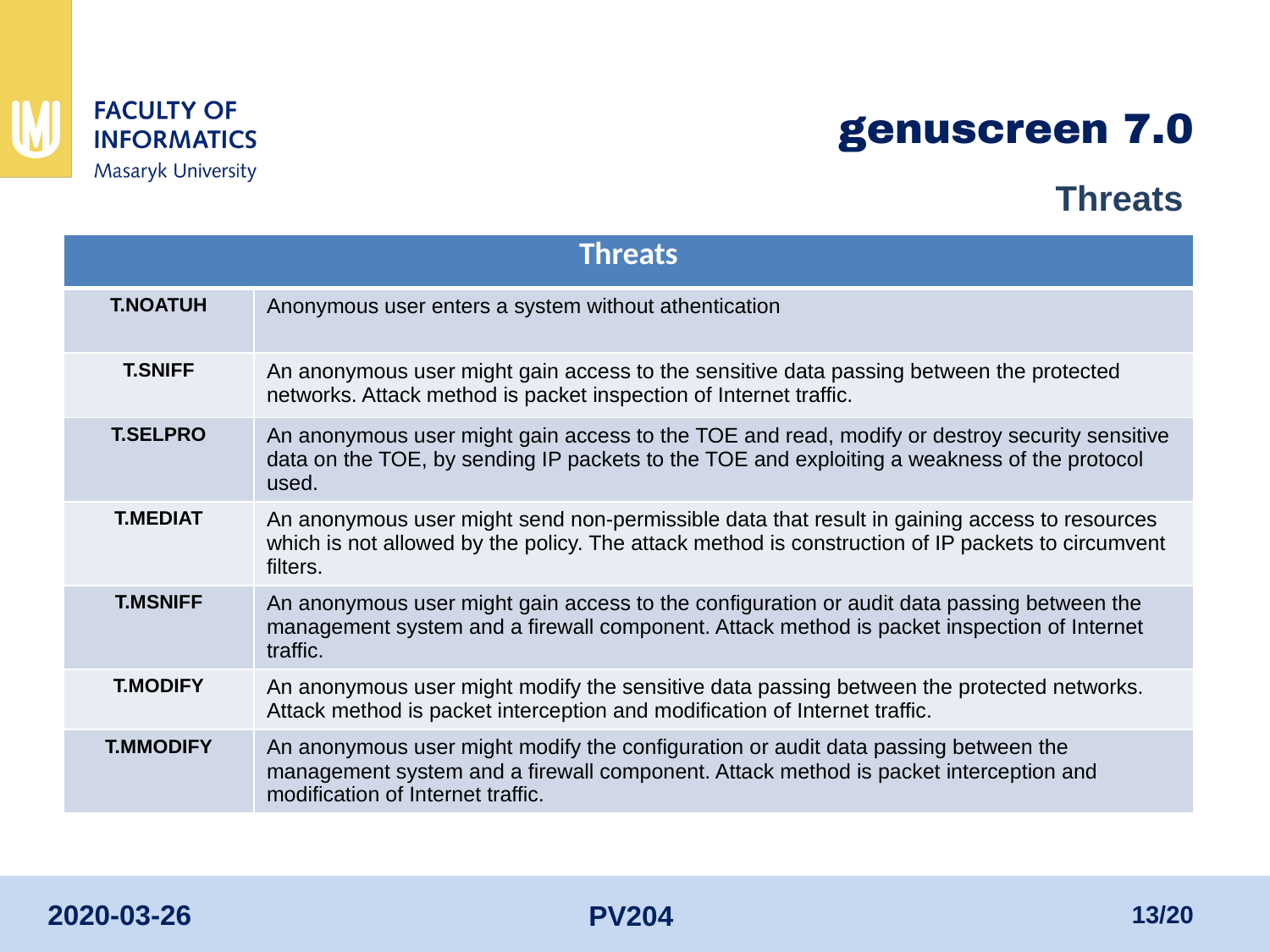

# genuscreen 7.0
Threats
| Threats |  |
| --- | --- |
| T.NOATUH | Anonymous user enters a system without athentication |
| T.SNIFF | An anonymous user might gain access to the sensitive data passing between the protected networks. Attack method is packet inspection of Internet traffic. |
| T.SELPRO | An anonymous user might gain access to the TOE and read, modify or destroy security sensitive data on the TOE, by sending IP packets to the TOE and exploiting a weakness of the protocol used. |
| T.MEDIAT | An anonymous user might send non-permissible data that result in gaining access to resources which is not allowed by the policy. The attack method is construction of IP packets to circumvent filters. |
| T.MSNIFF | An anonymous user might gain access to the configuration or audit data passing between the management system and a firewall component. Attack method is packet inspection of Internet traffic. |
| T.MODIFY | An anonymous user might modify the sensitive data passing between the protected networks. Attack method is packet interception and modification of Internet traffic. |
| T.MMODIFY | An anonymous user might modify the configuration or audit data passing between the management system and a firewall component. Attack method is packet interception and modification of Internet traffic. |
13/20
2020-03-26
PV204